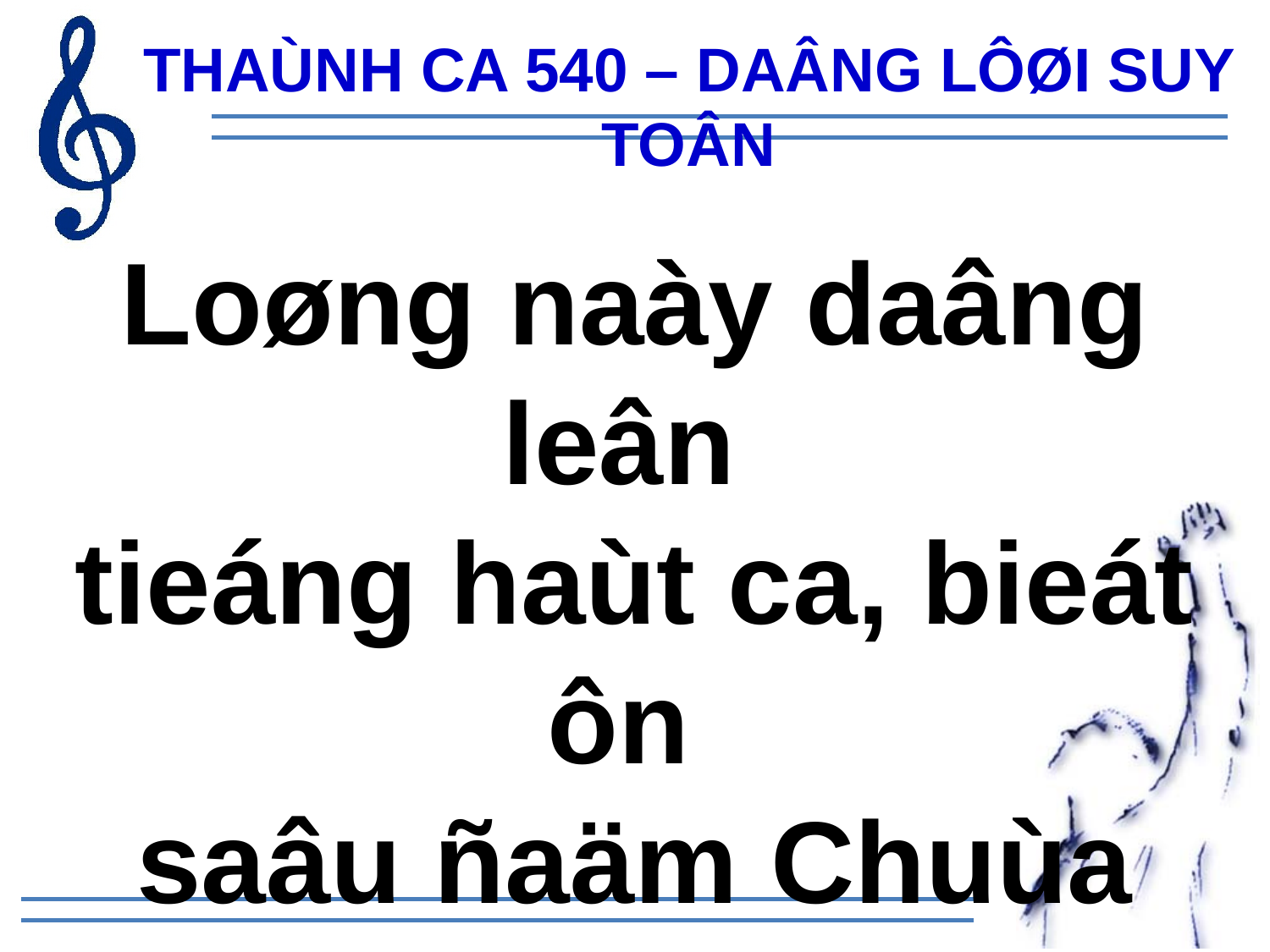

THAÙNH CA 540 – DAÂNG LÔØI SUY TOÂN
Loøng naày daâng leân
tieáng haùt ca, bieát ôn
saâu ñaäm Chuùa thöôïng thieân nhaân aùi.